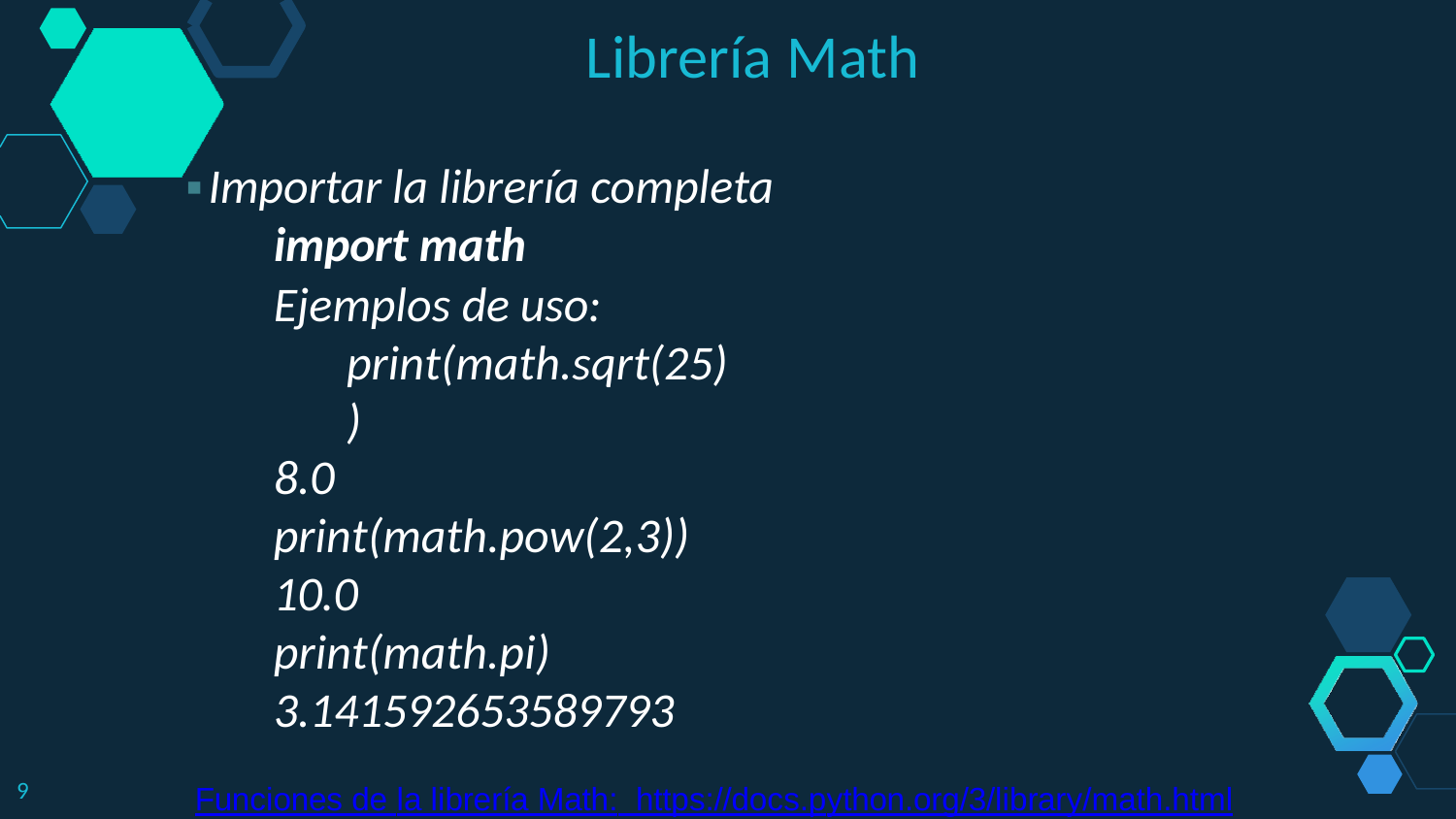

Librería Math

▪Importar la librería completa
import math
Ejemplos de uso: print(math.sqrt(25))
8.0
print(math.pow(2,3))
10.0
print(math.pi)
3.141592653589793

9
Funciones de la librería Math:  https://docs.python.org/3/library/math.html